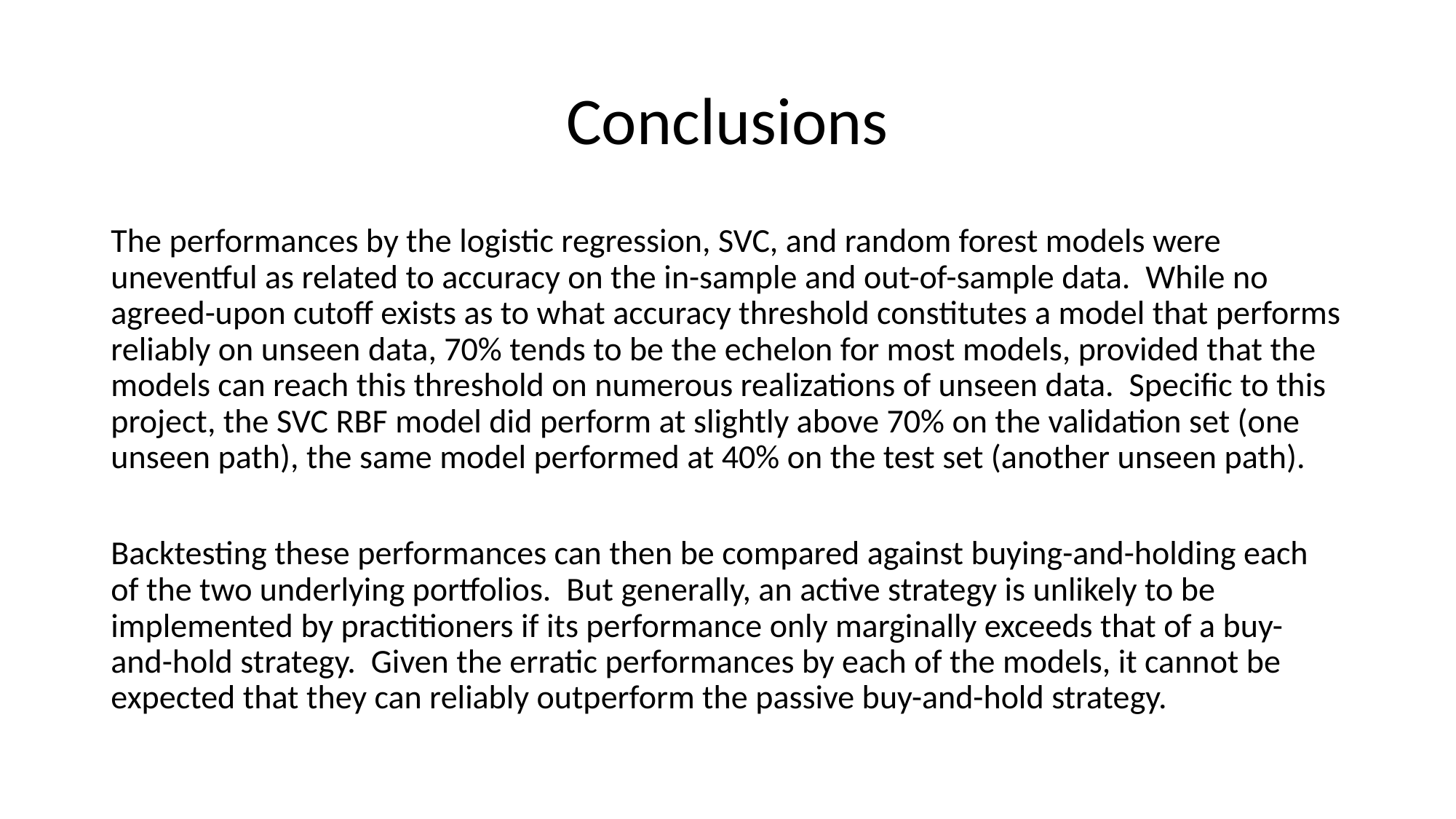

# Conclusions
The performances by the logistic regression, SVC, and random forest models were uneventful as related to accuracy on the in-sample and out-of-sample data.  While no agreed-upon cutoff exists as to what accuracy threshold constitutes a model that performs reliably on unseen data, 70% tends to be the echelon for most models, provided that the models can reach this threshold on numerous realizations of unseen data.  Specific to this project, the SVC RBF model did perform at slightly above 70% on the validation set (one unseen path), the same model performed at 40% on the test set (another unseen path).

Backtesting these performances can then be compared against buying-and-holding each of the two underlying portfolios.  But generally, an active strategy is unlikely to be implemented by practitioners if its performance only marginally exceeds that of a buy-and-hold strategy.  Given the erratic performances by each of the models, it cannot be expected that they can reliably outperform the passive buy-and-hold strategy.